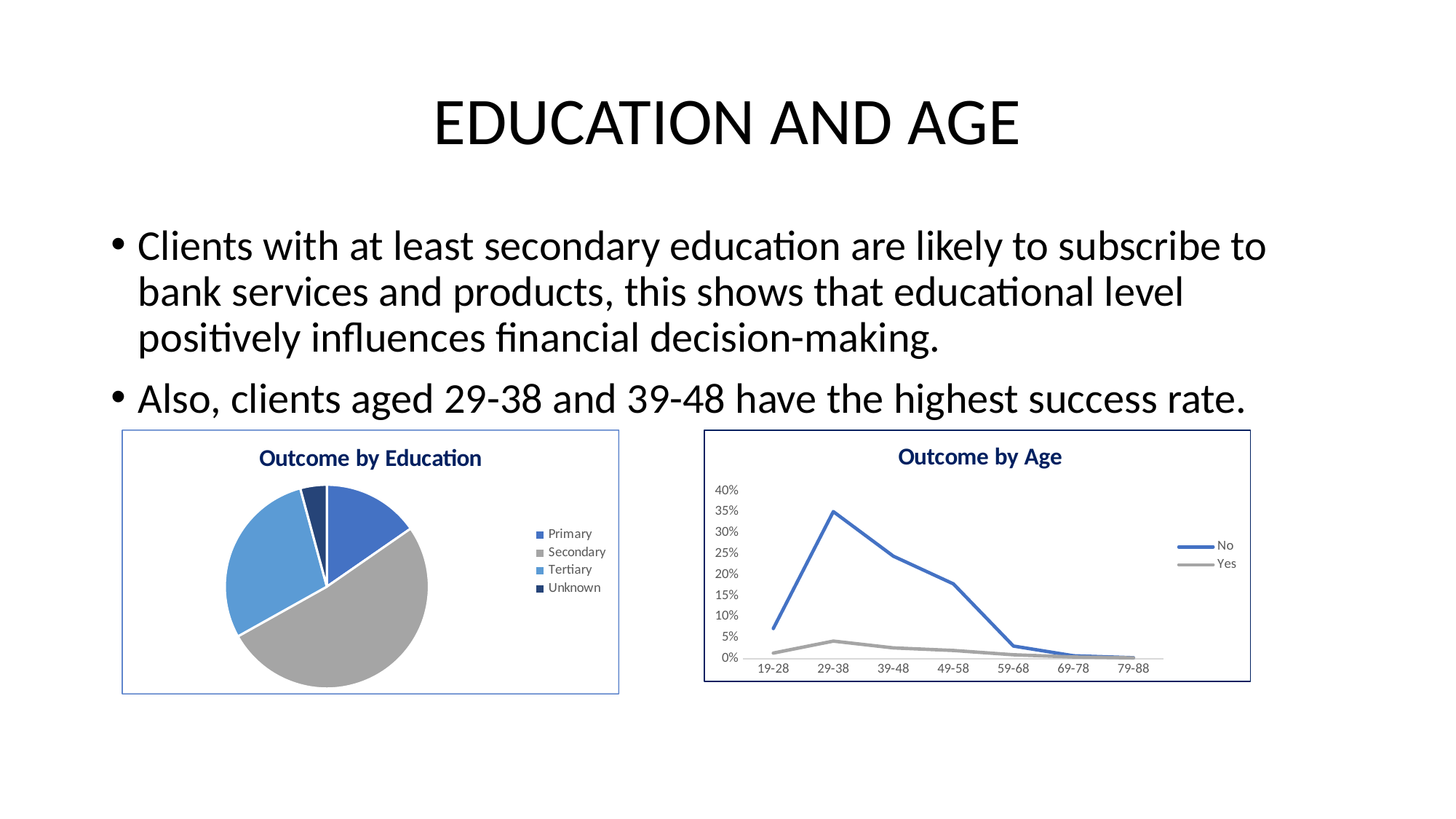

# EDUCATION AND AGE
Clients with at least secondary education are likely to subscribe to bank services and products, this shows that educational level positively influences financial decision-making.
Also, clients aged 29-38 and 39-48 have the highest success rate.

### Chart: Outcome by Education

| Category | No | Yes |
|---|---|---|
| Primary | 0.13581066135810663 | 0.014156160141561602 |
| Secondary | 0.4558725945587259 | 0.054191550541915504 |
| Tertiary | 0.2559168325591683 | 0.042689670426896704 |
| Unknown | 0.0371599203715992 | 0.0042026100420261 |

### Chart: Outcome by Age

| Category | No | Yes |
|---|---|---|
| 19-28 | 0.0718867507188675 | 0.013271400132714002 |
| 29-38 | 0.3508073435080734 | 0.0418049104180491 |
| 39-48 | 0.2444149524441495 | 0.025658040256580403 |
| 49-58 | 0.17850033178500332 | 0.019464720194647202 |
| 59-68 | 0.030081840300818403 | 0.0092899800928998 |
| 69-78 | 0.006856890068568901 | 0.003981420039814201 |
| 79-88 | 0.0022119000221190004 | 0.0017695200176952002 |